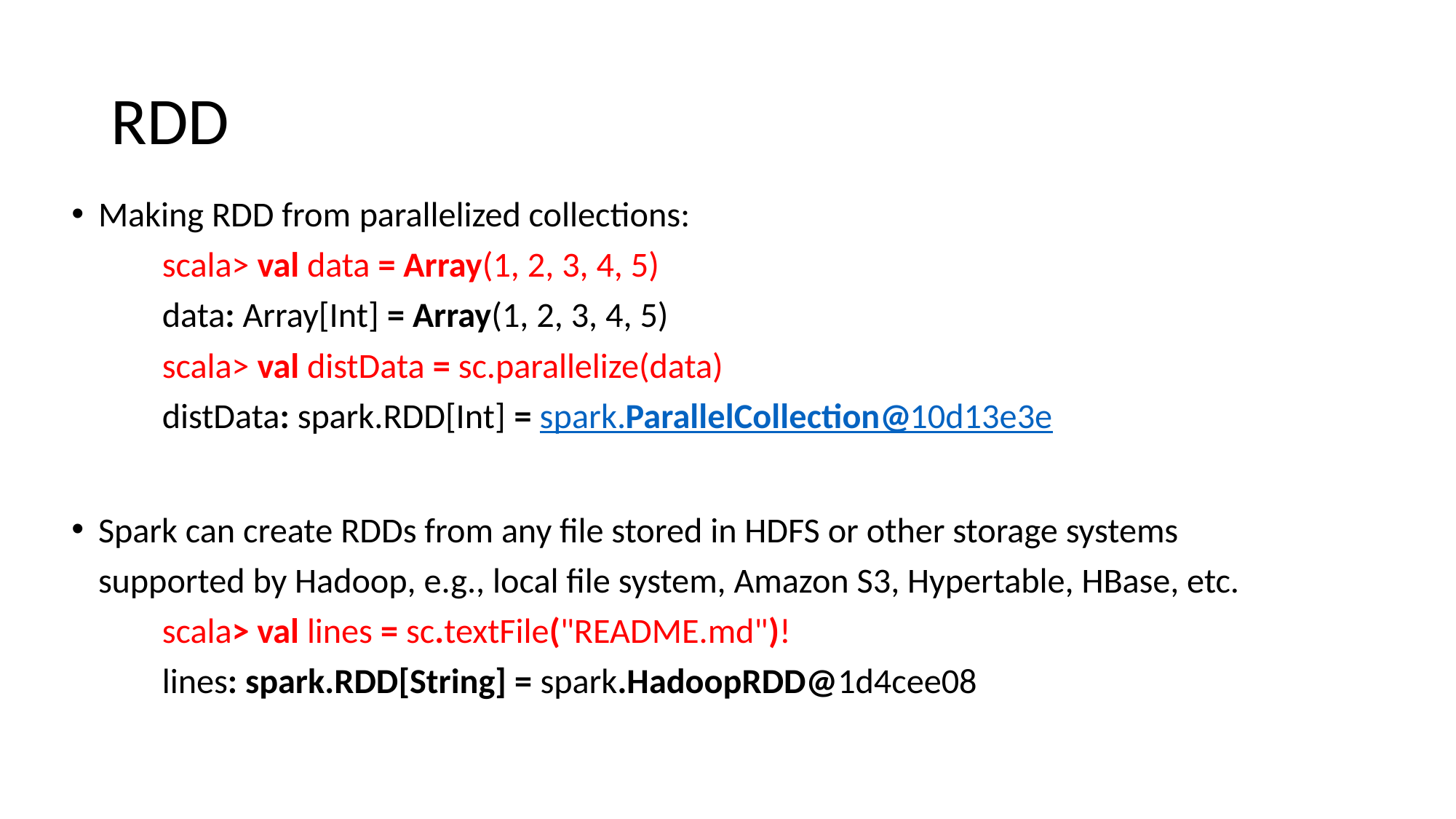

# RDD
Making RDD from parallelized collections:
	scala> val data = Array(1, 2, 3, 4, 5)
    	data: Array[Int] = Array(1, 2, 3, 4, 5)
	scala> val distData = sc.parallelize(data)
     	distData: spark.RDD[Int] = spark.ParallelCollection@10d13e3e

Spark can create RDDs from any file stored in HDFS or other storage systems supported by Hadoop, e.g., local file system, Amazon S3, Hypertable, HBase, etc.
	scala> val lines = sc.textFile("README.md")!
    	lines: spark.RDD[String] = spark.HadoopRDD@1d4cee08